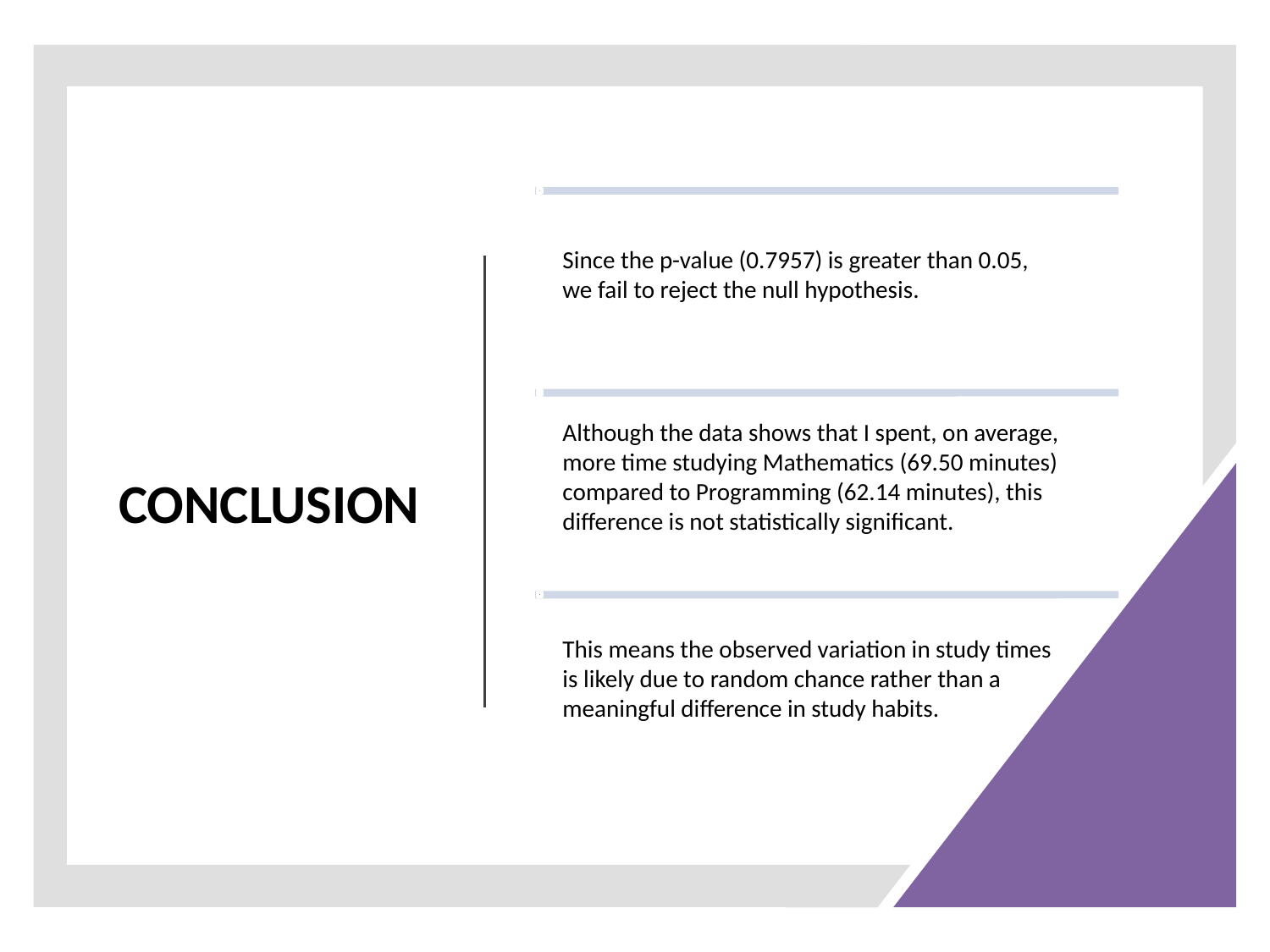

# CONCLUSION
Since the p-value (0.7957) is greater than 0.05, we fail to reject the null hypothesis.
Although the data shows that I spent, on average, more time studying Mathematics (69.50 minutes) compared to Programming (62.14 minutes), this difference is not statistically significant.
This means the observed variation in study times is likely due to random chance rather than a meaningful difference in study habits.